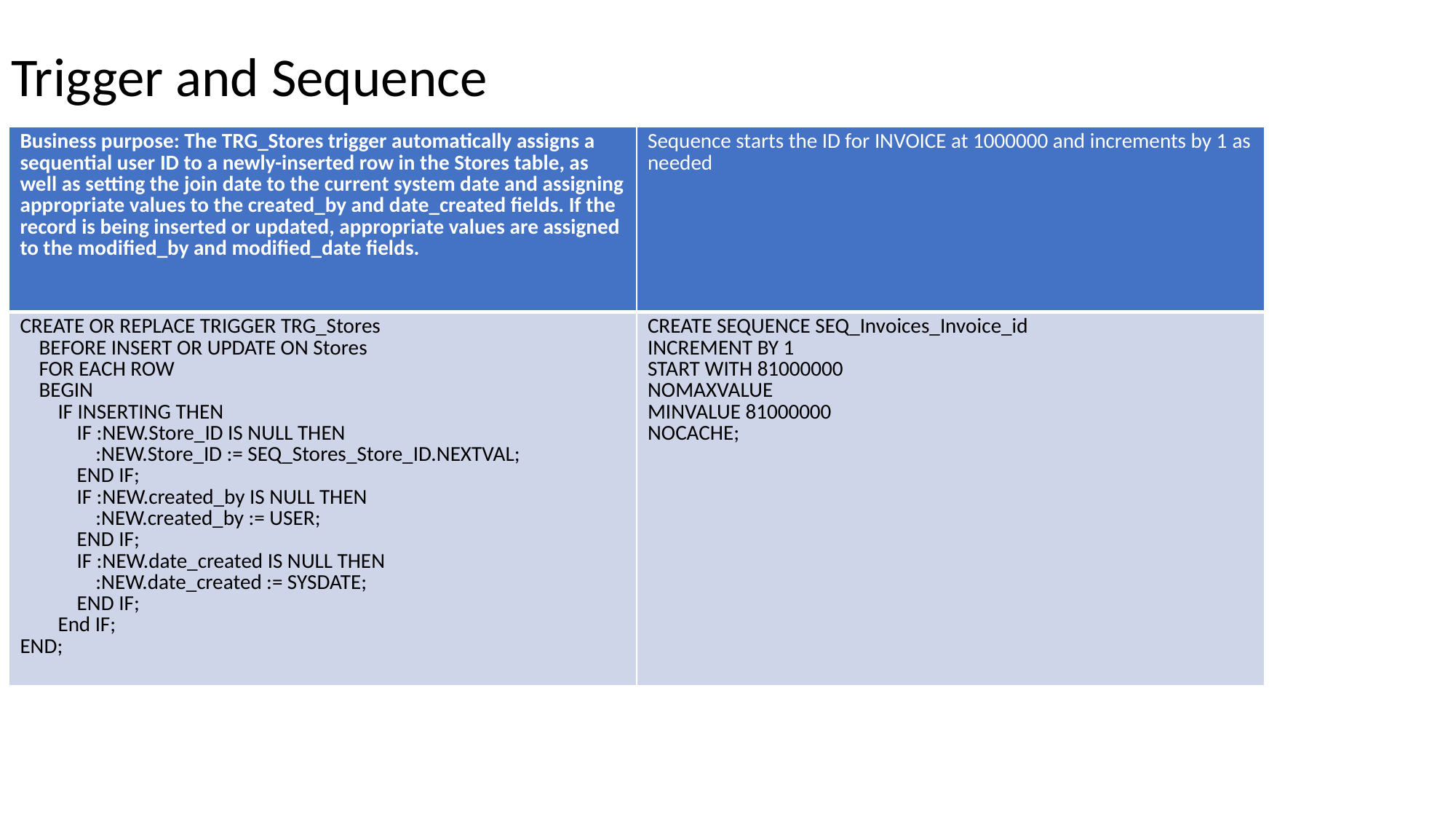

# Trigger and Sequence
| Business purpose: The TRG\_Stores trigger automatically assigns a sequential user ID to a newly-inserted row in the Stores table, as well as setting the join date to the current system date and assigning appropriate values to the created\_by and date\_created fields. If the record is being inserted or updated, appropriate values are assigned to the modified\_by and modified\_date fields. | Sequence starts the ID for INVOICE at 1000000 and increments by 1 as needed |
| --- | --- |
| CREATE OR REPLACE TRIGGER TRG\_Stores BEFORE INSERT OR UPDATE ON Stores FOR EACH ROW BEGIN IF INSERTING THEN IF :NEW.Store\_ID IS NULL THEN :NEW.Store\_ID := SEQ\_Stores\_Store\_ID.NEXTVAL; END IF; IF :NEW.created\_by IS NULL THEN :NEW.created\_by := USER; END IF; IF :NEW.date\_created IS NULL THEN :NEW.date\_created := SYSDATE; END IF; End IF; END; | CREATE SEQUENCE SEQ\_Invoices\_Invoice\_id INCREMENT BY 1 START WITH 81000000 NOMAXVALUE MINVALUE 81000000 NOCACHE; |